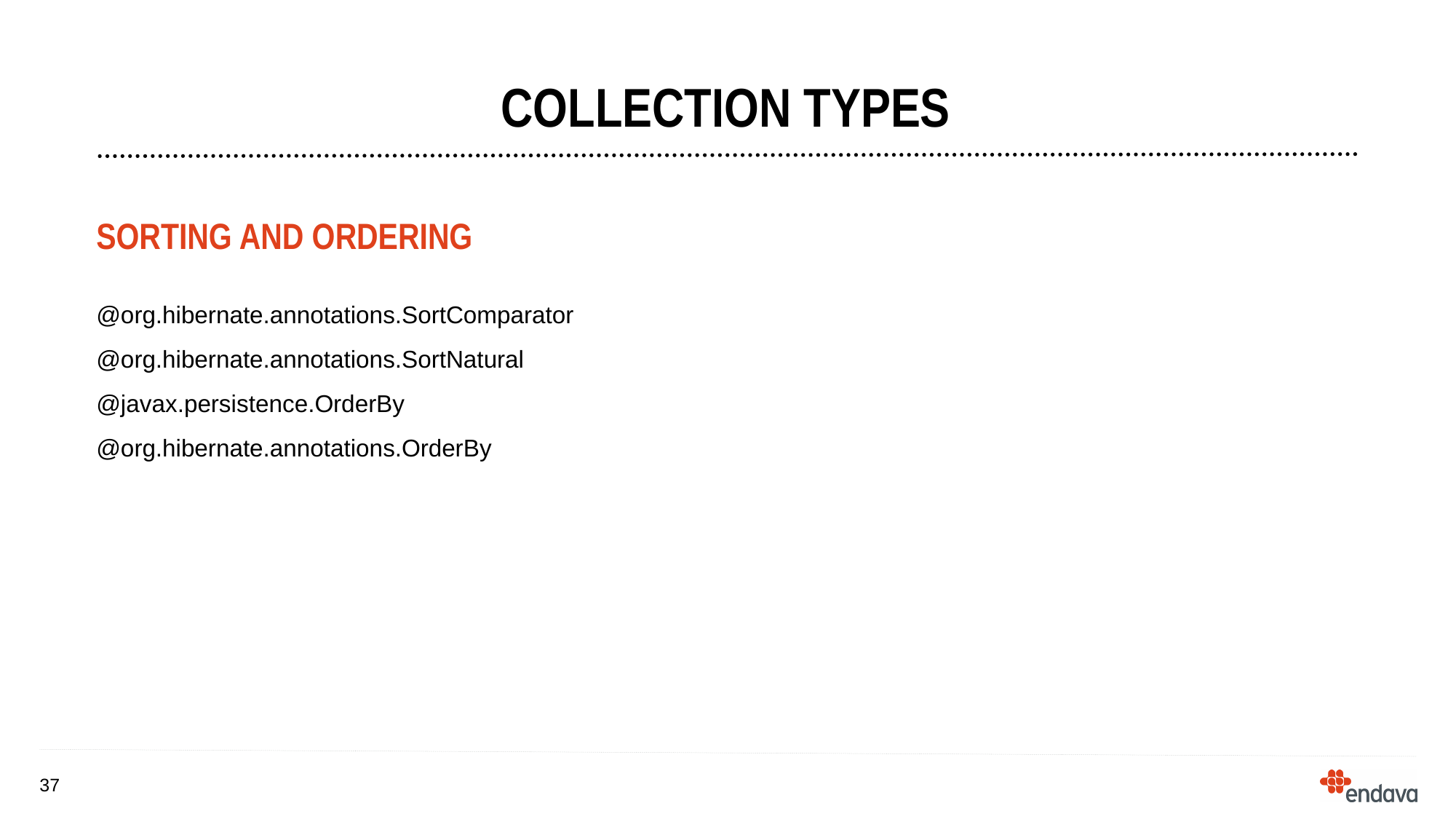

# Collection types
Sorting and ordering
@org.hibernate.annotations.SortComparator
@org.hibernate.annotations.SortNatural
@javax.persistence.OrderBy
@org.hibernate.annotations.OrderBy